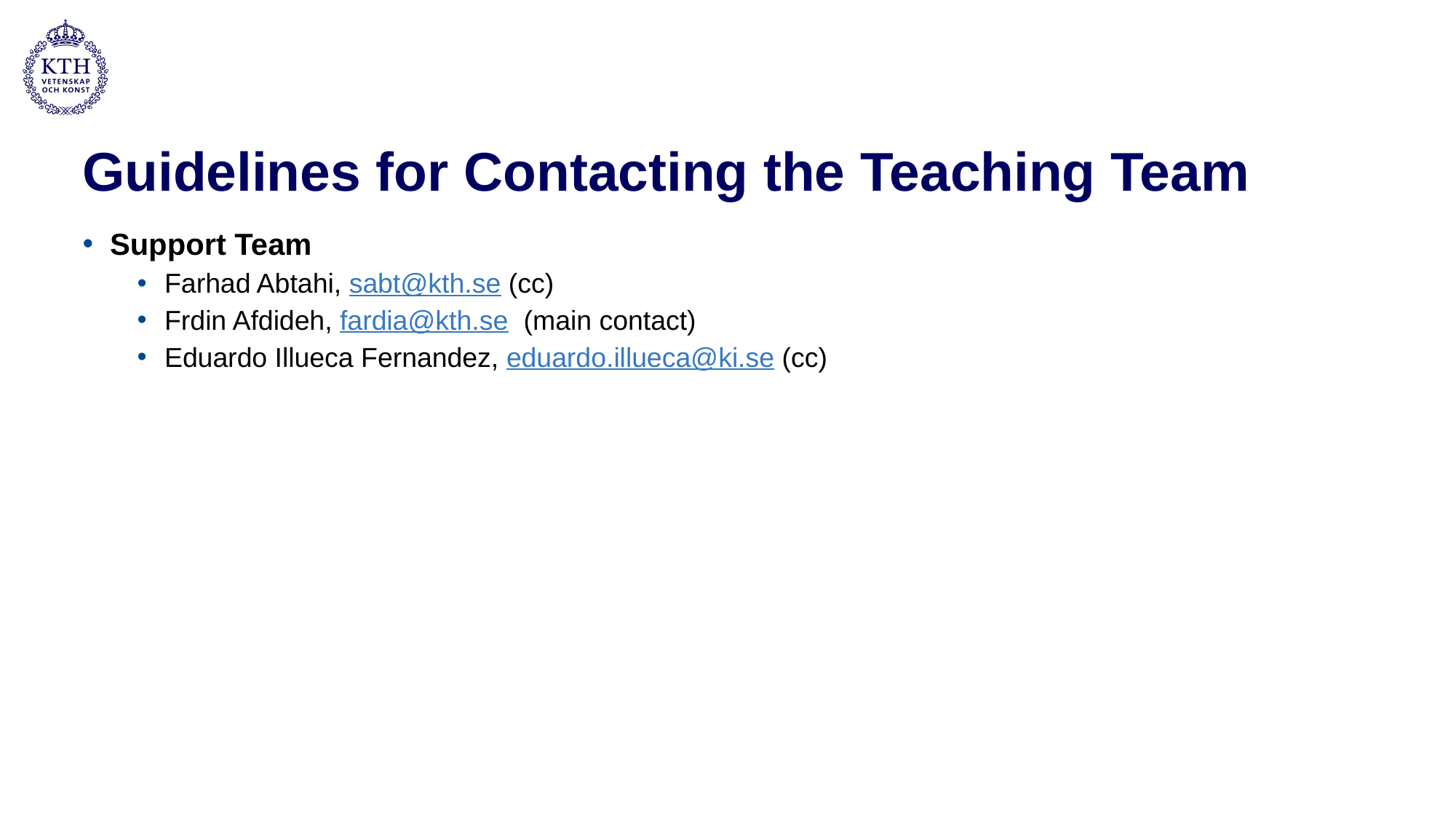

# Guidelines for Contacting the Teaching Team
Support Team
Farhad Abtahi, sabt@kth.se (cc)
Frdin Afdideh, fardia@kth.se  (main contact)
Eduardo Illueca Fernandez, eduardo.illueca@ki.se (cc)